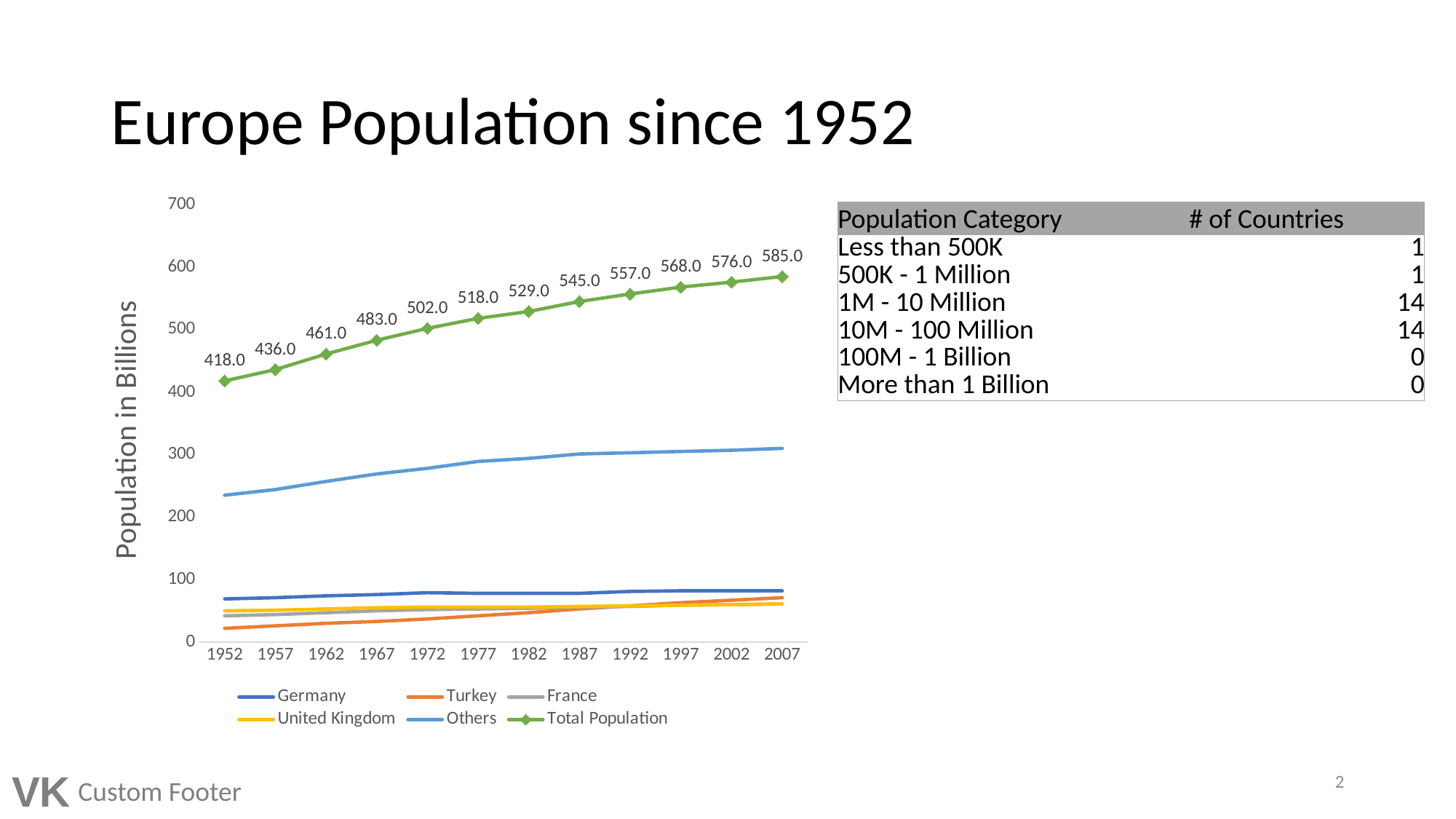

# Europe Population since 1952

### Chart

| Category | Germany | Turkey | France | United Kingdom | Others | Total Population |
|---|---|---|---|---|---|---|
| 1952 | 69.0 | 22.0 | 42.0 | 50.0 | 235.0 | 418.0 |
| 1957 | 71.0 | 26.0 | 44.0 | 51.0 | 244.0 | 436.0 |
| 1962 | 74.0 | 30.0 | 47.0 | 53.0 | 257.0 | 461.0 |
| 1967 | 76.0 | 33.0 | 50.0 | 55.0 | 269.0 | 483.0 |
| 1972 | 79.0 | 37.0 | 52.0 | 56.0 | 278.0 | 502.0 |
| 1977 | 78.0 | 42.0 | 53.0 | 56.0 | 289.0 | 518.0 |
| 1982 | 78.0 | 47.0 | 54.0 | 56.0 | 294.0 | 529.0 |
| 1987 | 78.0 | 53.0 | 56.0 | 57.0 | 301.0 | 545.0 |
| 1992 | 81.0 | 58.0 | 57.0 | 58.0 | 303.0 | 557.0 |
| 1997 | 82.0 | 63.0 | 59.0 | 59.0 | 305.0 | 568.0 |
| 2002 | 82.0 | 67.0 | 60.0 | 60.0 | 307.0 | 576.0 |
| 2007 | 82.0 | 71.0 | 61.0 | 61.0 | 310.0 | 585.0 |
| Population Category | # of Countries |
| --- | --- |
| Less than 500K | 1 |
| 500K - 1 Million | 1 |
| 1M - 10 Million | 14 |
| 10M - 100 Million | 14 |
| 100M - 1 Billion | 0 |
| More than 1 Billion | 0 |
2